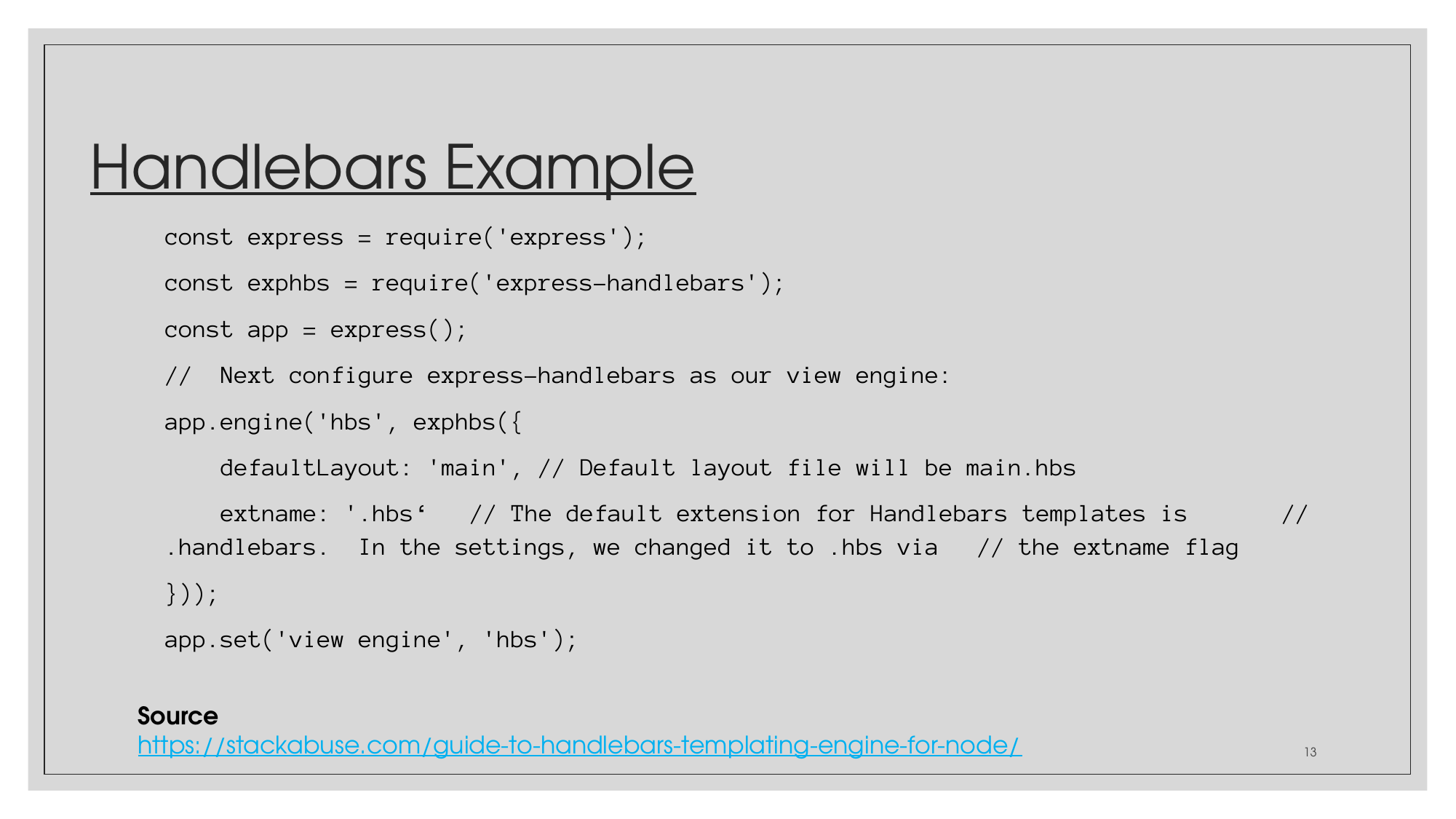

# Handlebars Example
const express = require('express');
const exphbs = require('express-handlebars');
const app = express();
//  Next configure express-handlebars as our view engine:
app.engine('hbs', exphbs({
    defaultLayout: 'main', // Default layout file will be main.hbs
    extname: '.hbs‘	// The default extension for Handlebars templates is 				// .handlebars.  In the settings, we changed it to .hbs via 			// the extname flag
}));
app.set('view engine', 'hbs');
Source
https://stackabuse.com/guide-to-handlebars-templating-engine-for-node/
13